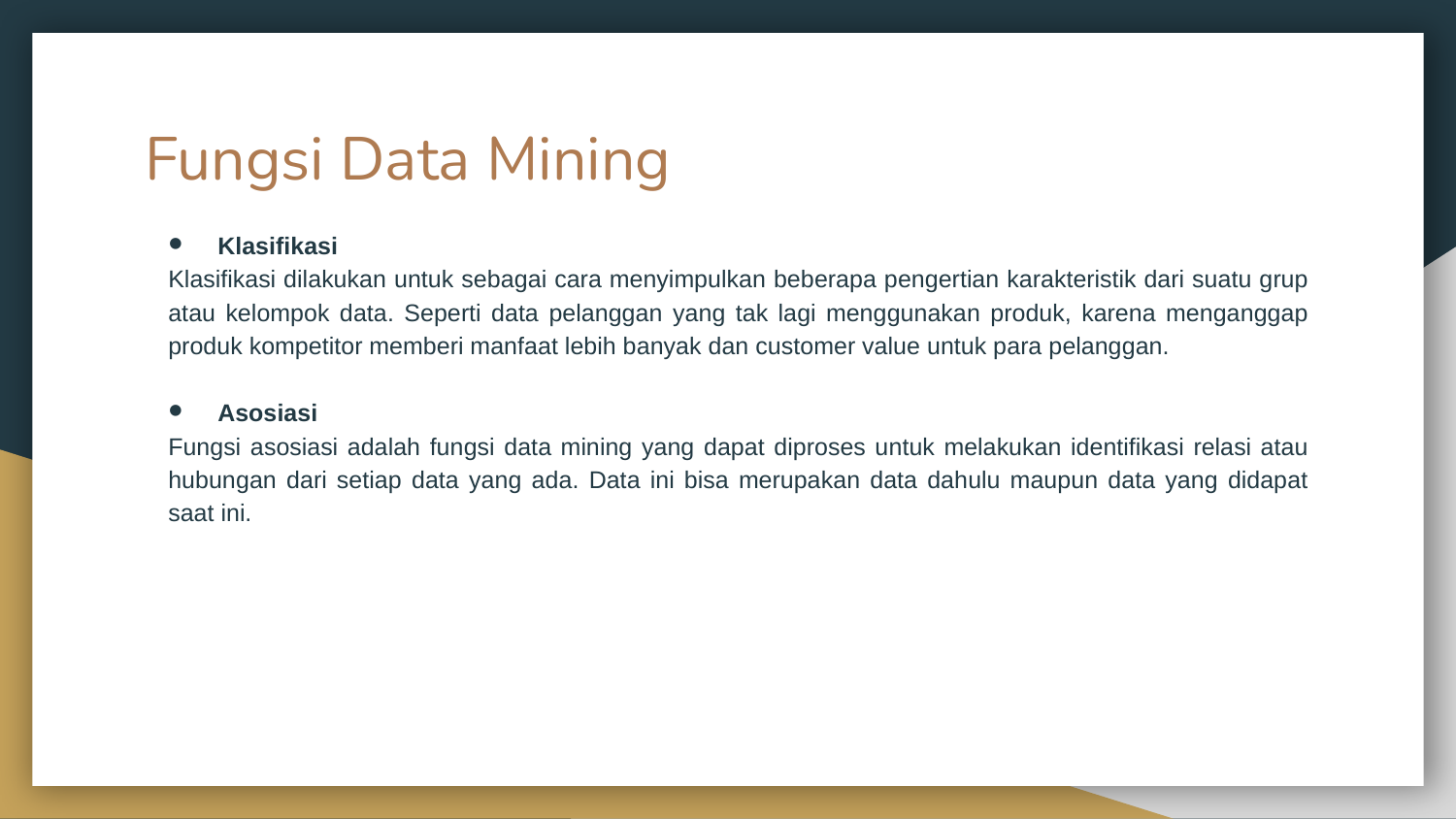

# Fungsi Data Mining
Klasifikasi
Klasifikasi dilakukan untuk sebagai cara menyimpulkan beberapa pengertian karakteristik dari suatu grup atau kelompok data. Seperti data pelanggan yang tak lagi menggunakan produk, karena menganggap produk kompetitor memberi manfaat lebih banyak dan customer value untuk para pelanggan.

Asosiasi
Fungsi asosiasi adalah fungsi data mining yang dapat diproses untuk melakukan identifikasi relasi atau hubungan dari setiap data yang ada. Data ini bisa merupakan data dahulu maupun data yang didapat saat ini.